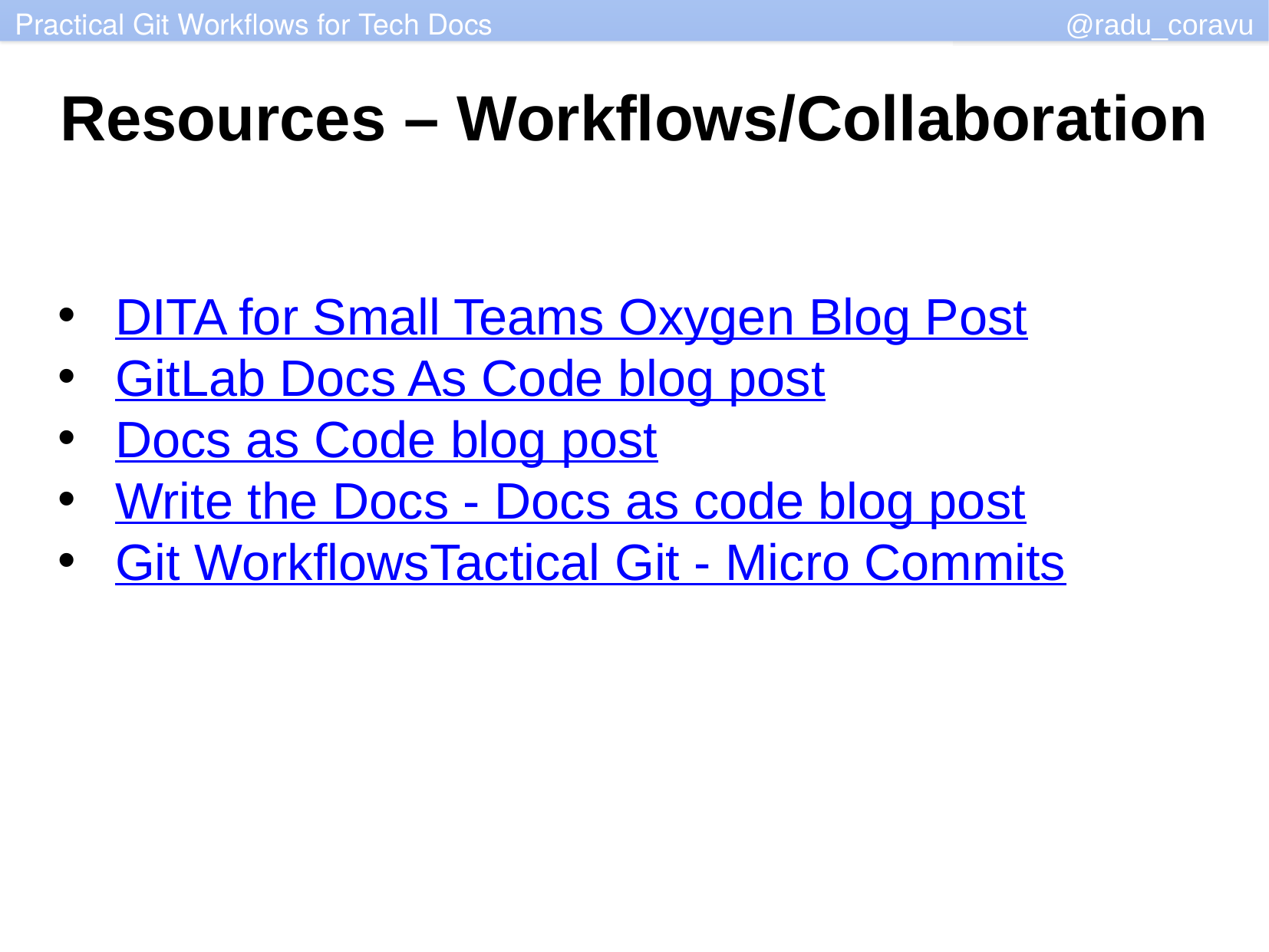

Resources – Workflows/Collaboration

DITA for Small Teams Oxygen Blog Post
GitLab Docs As Code blog post
Docs as Code blog post
Write the Docs - Docs as code blog post
Git WorkflowsTactical Git - Micro Commits